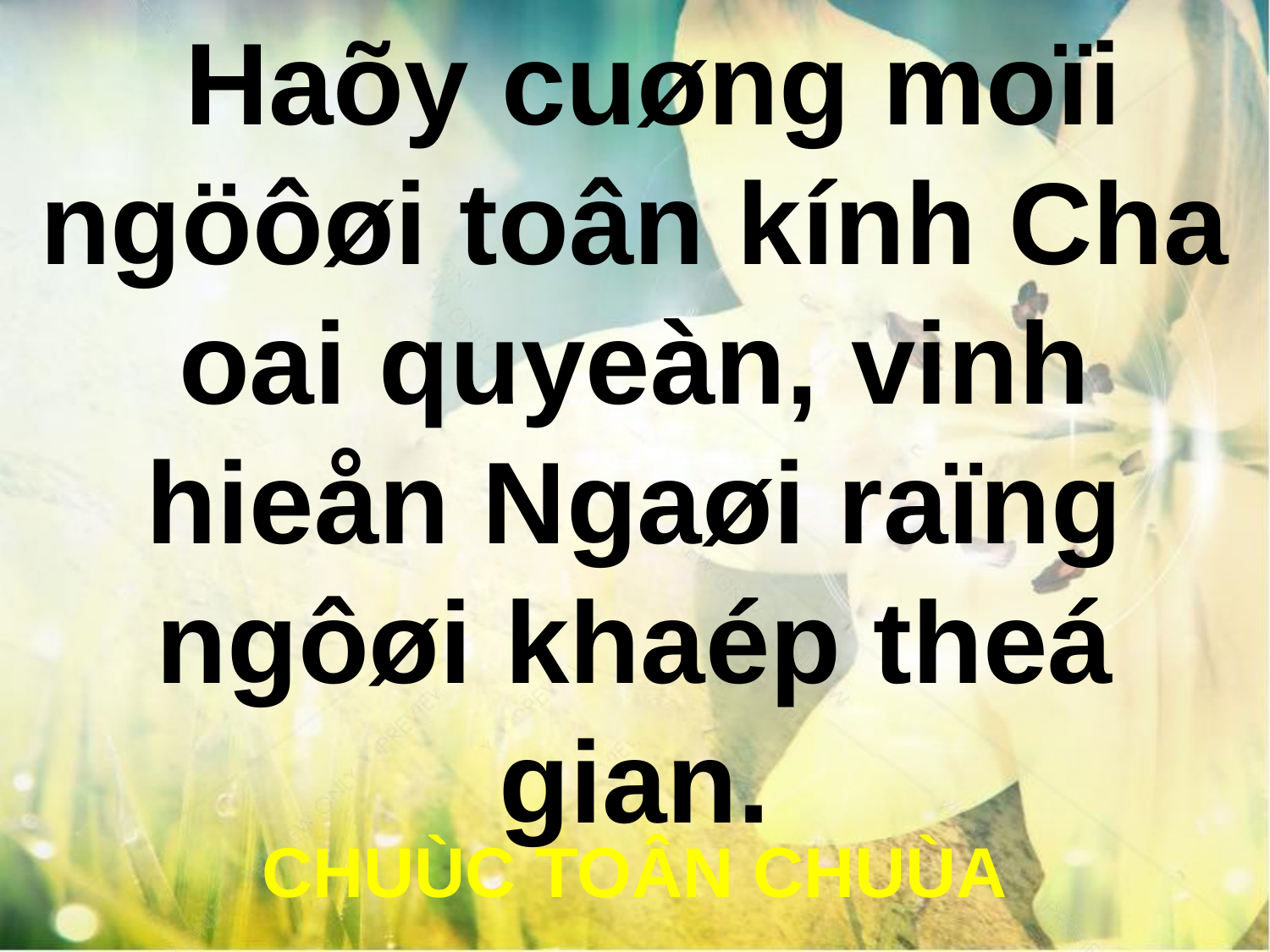

Haõy cuøng moïi ngöôøi toân kính Cha oai quyeàn, vinh hieån Ngaøi raïng ngôøi khaép theá gian.
CHUÙC TOÂN CHUÙA